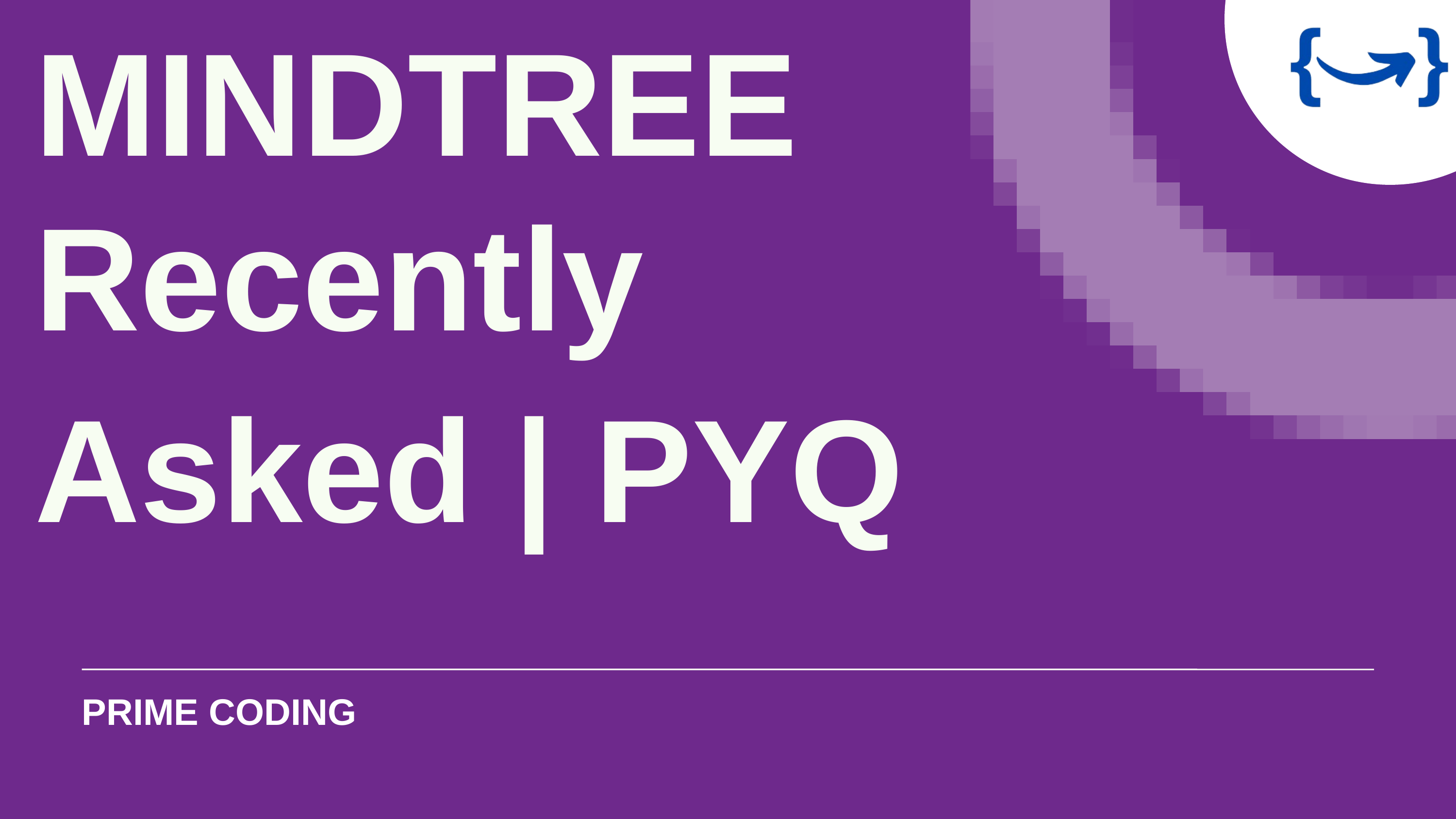

MINDTREE

Recently Asked | PYQ

PRIME CODING